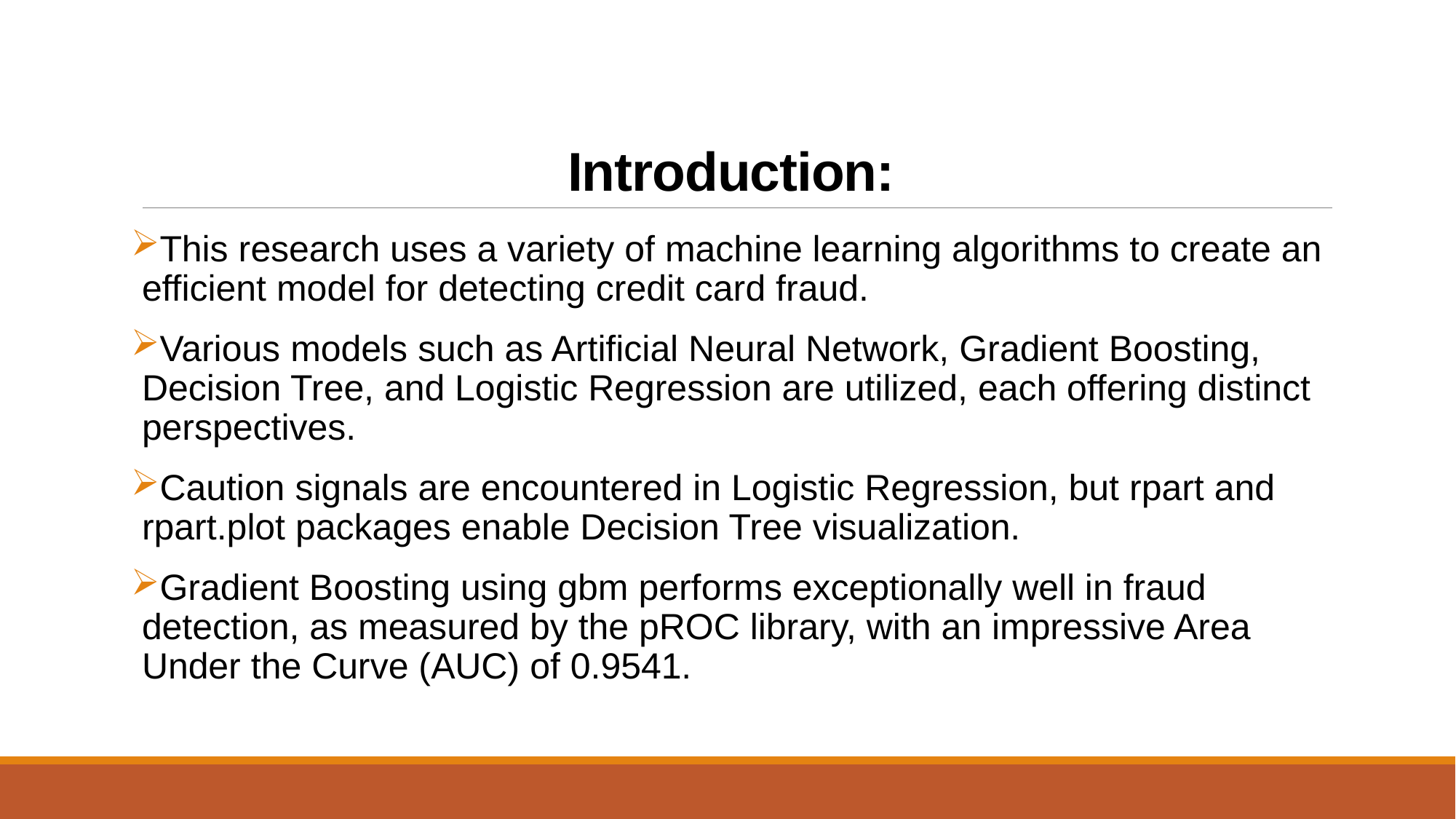

# Introduction:
This research uses a variety of machine learning algorithms to create an efficient model for detecting credit card fraud.
Various models such as Artificial Neural Network, Gradient Boosting, Decision Tree, and Logistic Regression are utilized, each offering distinct perspectives.
Caution signals are encountered in Logistic Regression, but rpart and rpart.plot packages enable Decision Tree visualization.
Gradient Boosting using gbm performs exceptionally well in fraud detection, as measured by the pROC library, with an impressive Area Under the Curve (AUC) of 0.9541.